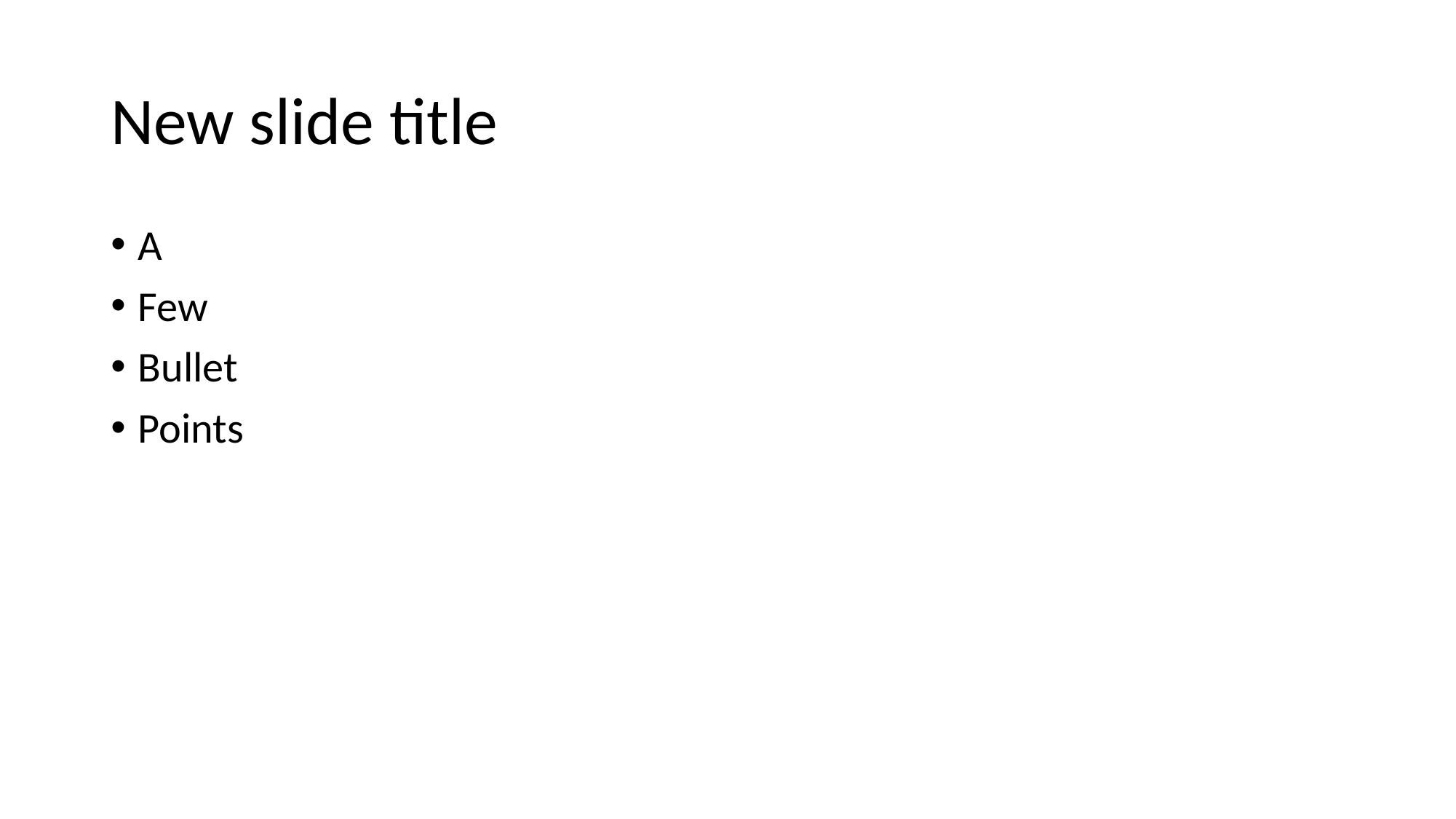

# New slide title
A
Few
Bullet
Points